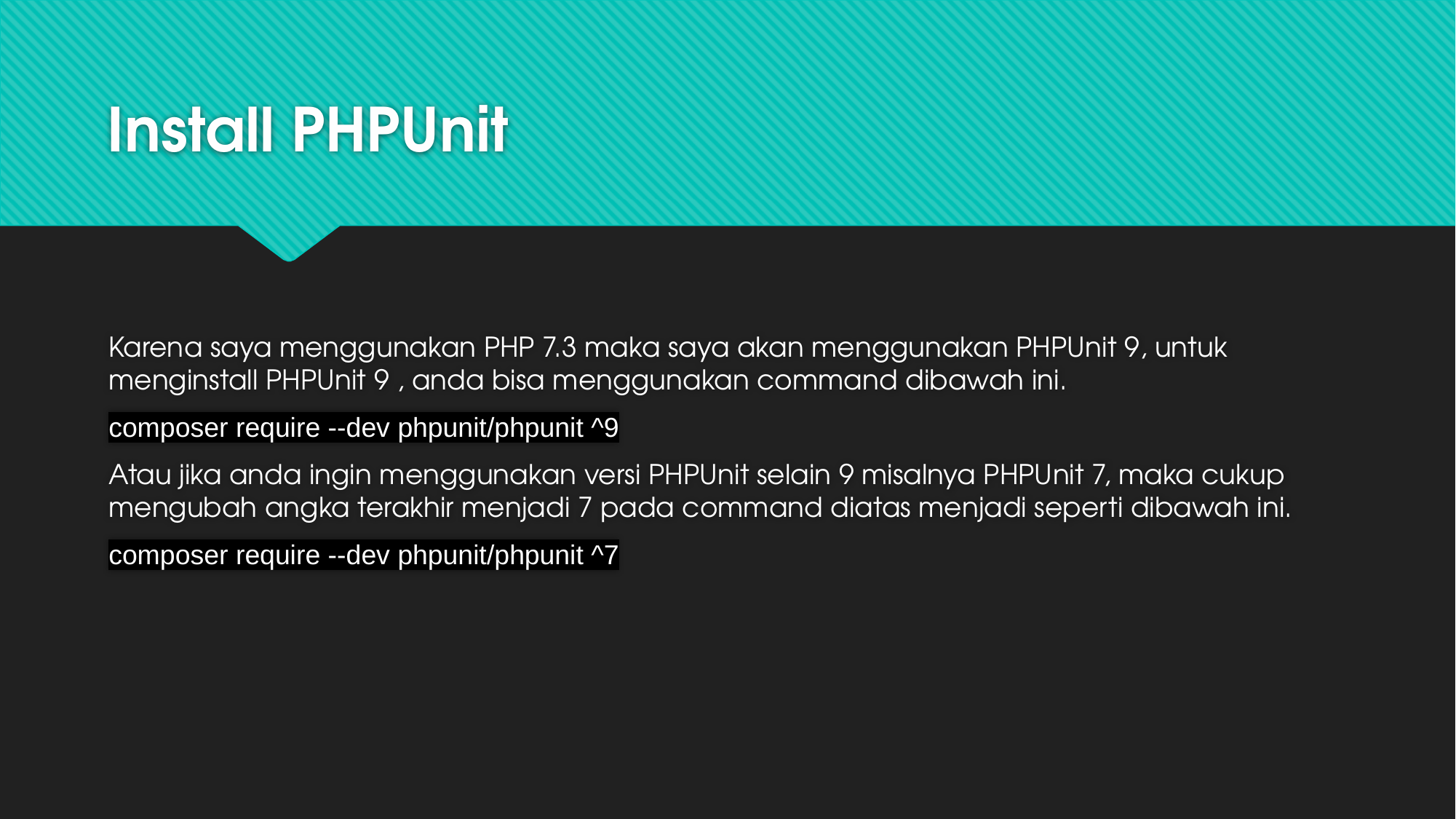

# Install PHPUnit
Karena saya menggunakan PHP 7.3 maka saya akan menggunakan PHPUnit 9, untuk menginstall PHPUnit 9 , anda bisa menggunakan command dibawah ini.
composer require --dev phpunit/phpunit ^9
Atau jika anda ingin menggunakan versi PHPUnit selain 9 misalnya PHPUnit 7, maka cukup mengubah angka terakhir menjadi 7 pada command diatas menjadi seperti dibawah ini.
composer require --dev phpunit/phpunit ^7